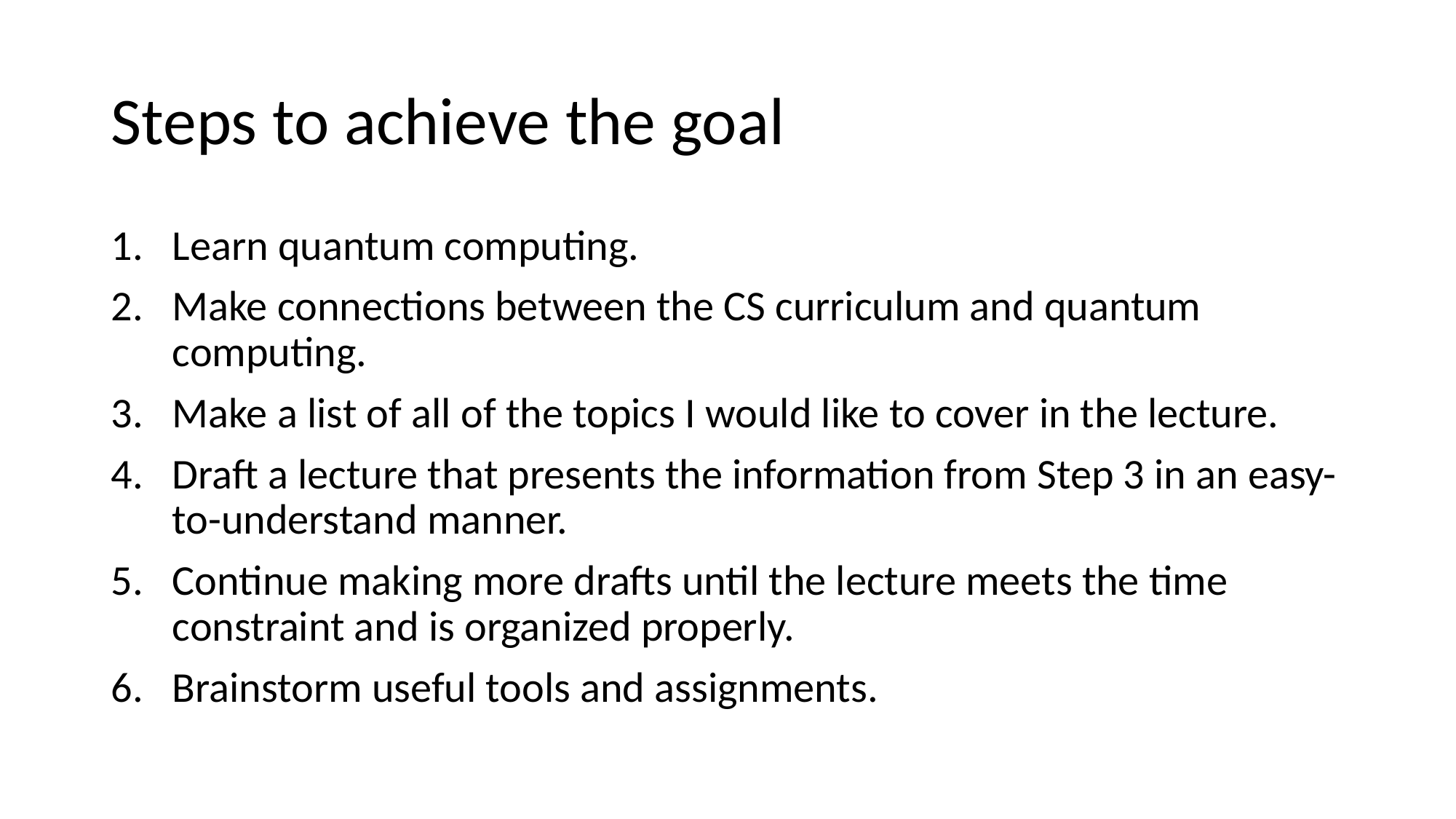

# Steps to achieve the goal
Learn quantum computing.
Make connections between the CS curriculum and quantum computing.
Make a list of all of the topics I would like to cover in the lecture.
Draft a lecture that presents the information from Step 3 in an easy-to-understand manner.
Continue making more drafts until the lecture meets the time constraint and is organized properly.
Brainstorm useful tools and assignments.